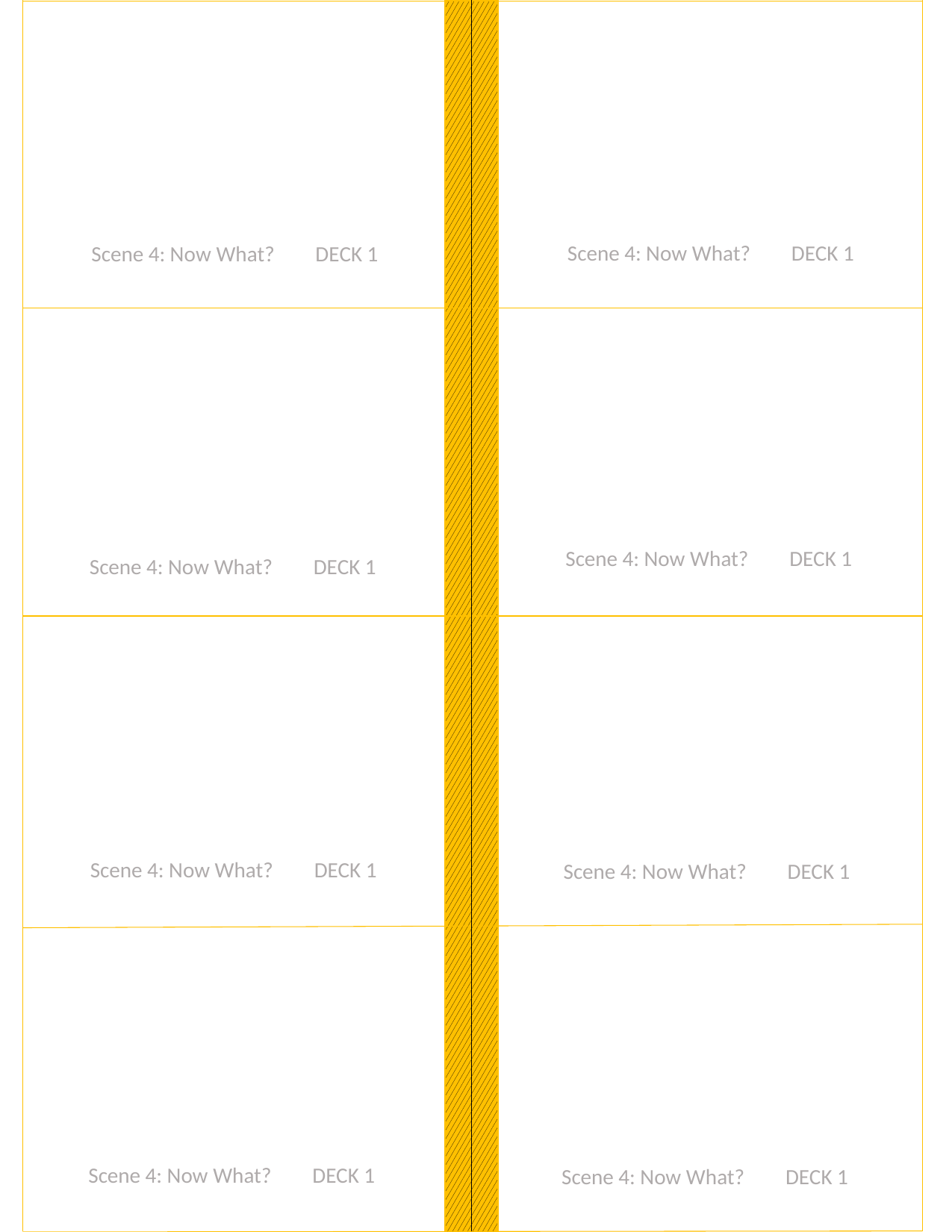

Scene 4: Now What?	DECK 1

Scene 4: Now What?	DECK 1

Scene 4: Now What?	DECK 1

Scene 4: Now What?	DECK 1

Scene 4: Now What?	DECK 1

Scene 4: Now What?	DECK 1

Scene 4: Now What?	DECK 1

Scene 4: Now What?	DECK 1